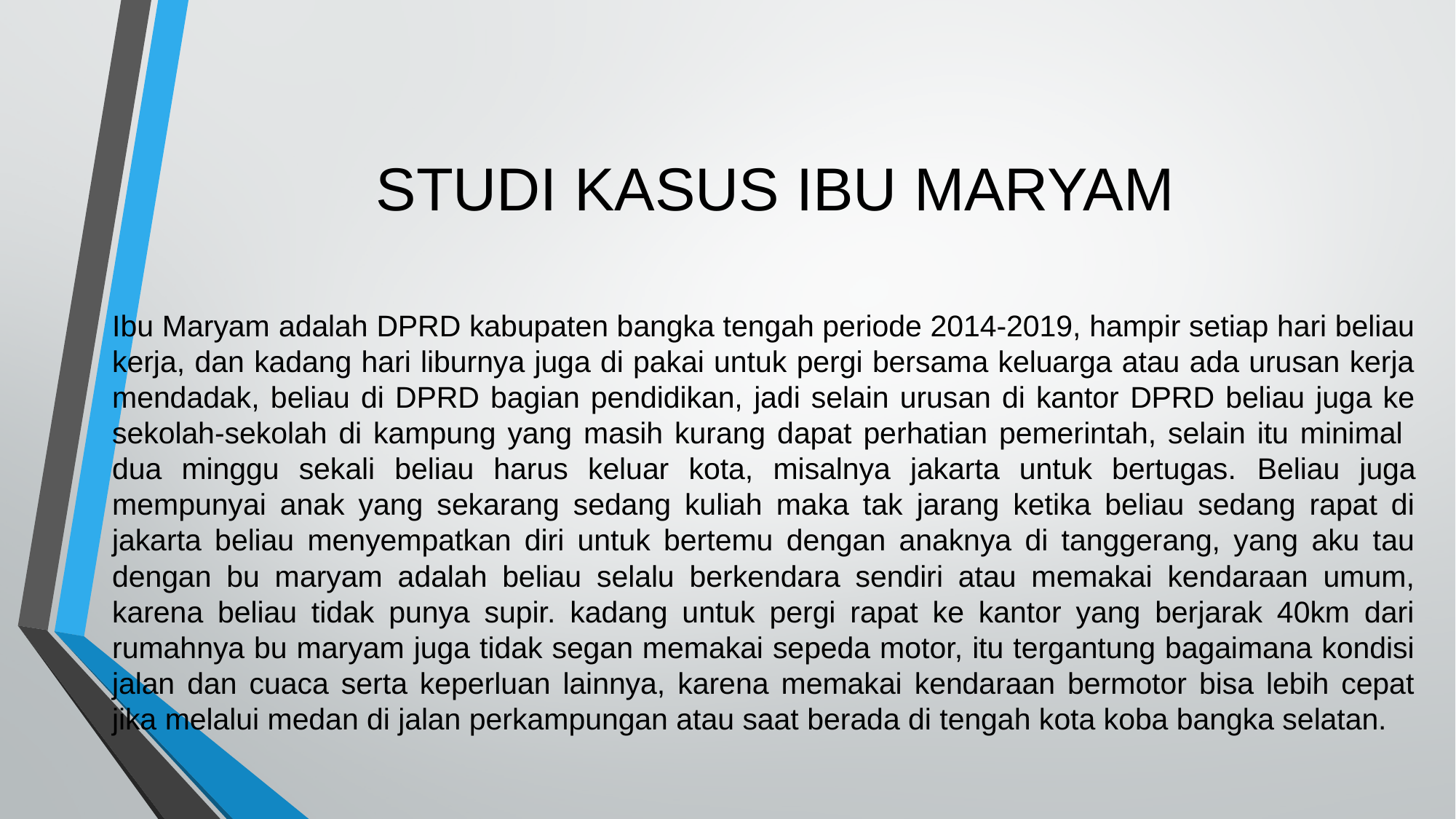

# STUDI KASUS IBU MARYAM
Ibu Maryam adalah DPRD kabupaten bangka tengah periode 2014-2019, hampir setiap hari beliau kerja, dan kadang hari liburnya juga di pakai untuk pergi bersama keluarga atau ada urusan kerja mendadak, beliau di DPRD bagian pendidikan, jadi selain urusan di kantor DPRD beliau juga ke sekolah-sekolah di kampung yang masih kurang dapat perhatian pemerintah, selain itu minimal  dua minggu sekali beliau harus keluar kota, misalnya jakarta untuk bertugas. Beliau juga mempunyai anak yang sekarang sedang kuliah maka tak jarang ketika beliau sedang rapat di jakarta beliau menyempatkan diri untuk bertemu dengan anaknya di tanggerang, yang aku tau dengan bu maryam adalah beliau selalu berkendara sendiri atau memakai kendaraan umum, karena beliau tidak punya supir. kadang untuk pergi rapat ke kantor yang berjarak 40km dari rumahnya bu maryam juga tidak segan memakai sepeda motor, itu tergantung bagaimana kondisi jalan dan cuaca serta keperluan lainnya, karena memakai kendaraan bermotor bisa lebih cepat jika melalui medan di jalan perkampungan atau saat berada di tengah kota koba bangka selatan.